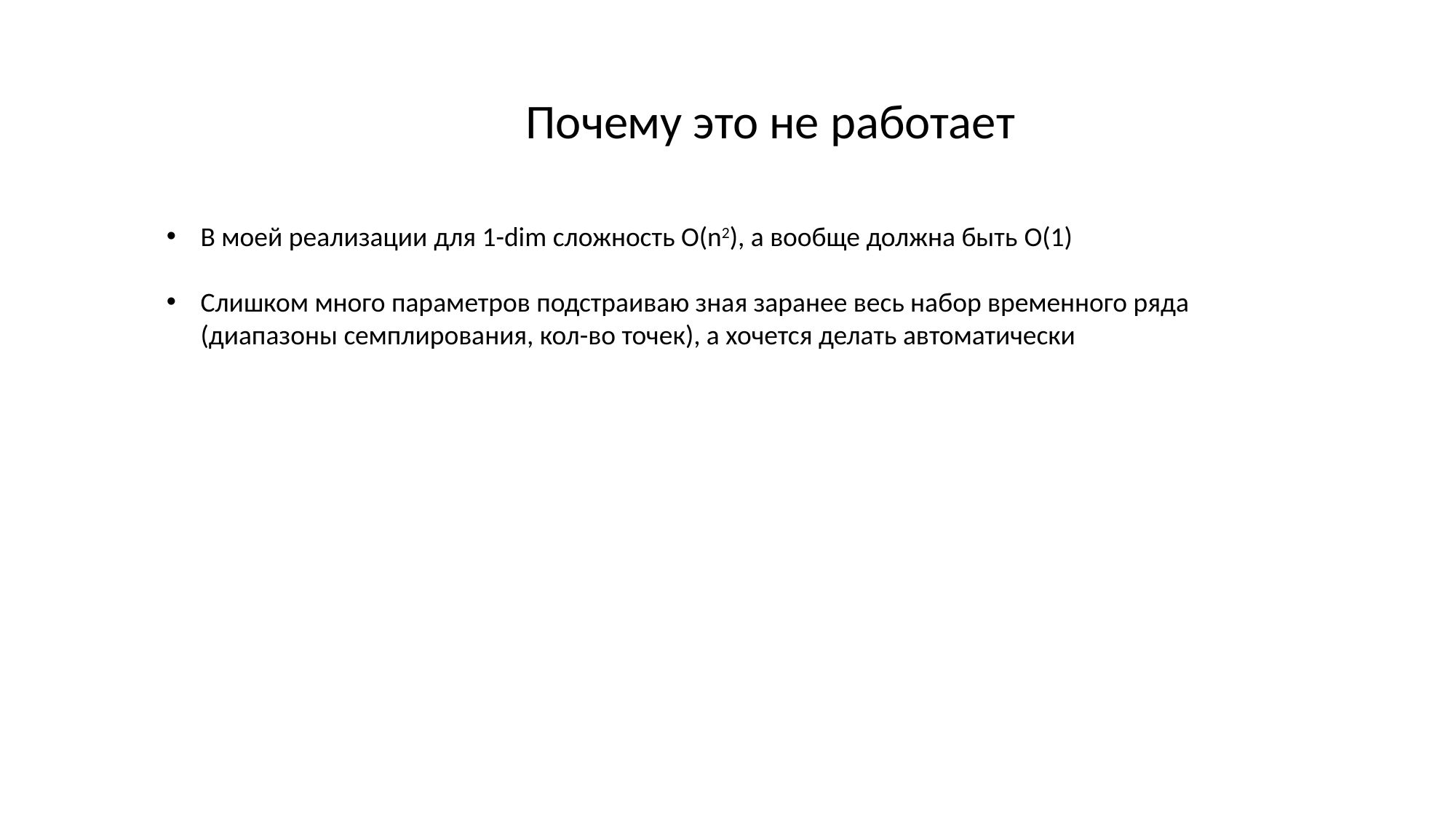

Почему это не работает
В моей реализации для 1-dim сложность O(n2), а вообще должна быть O(1)

Слишком много параметров подстраиваю зная заранее весь набор временного ряда (диапазоны семплирования, кол-во точек), а хочется делать автоматически